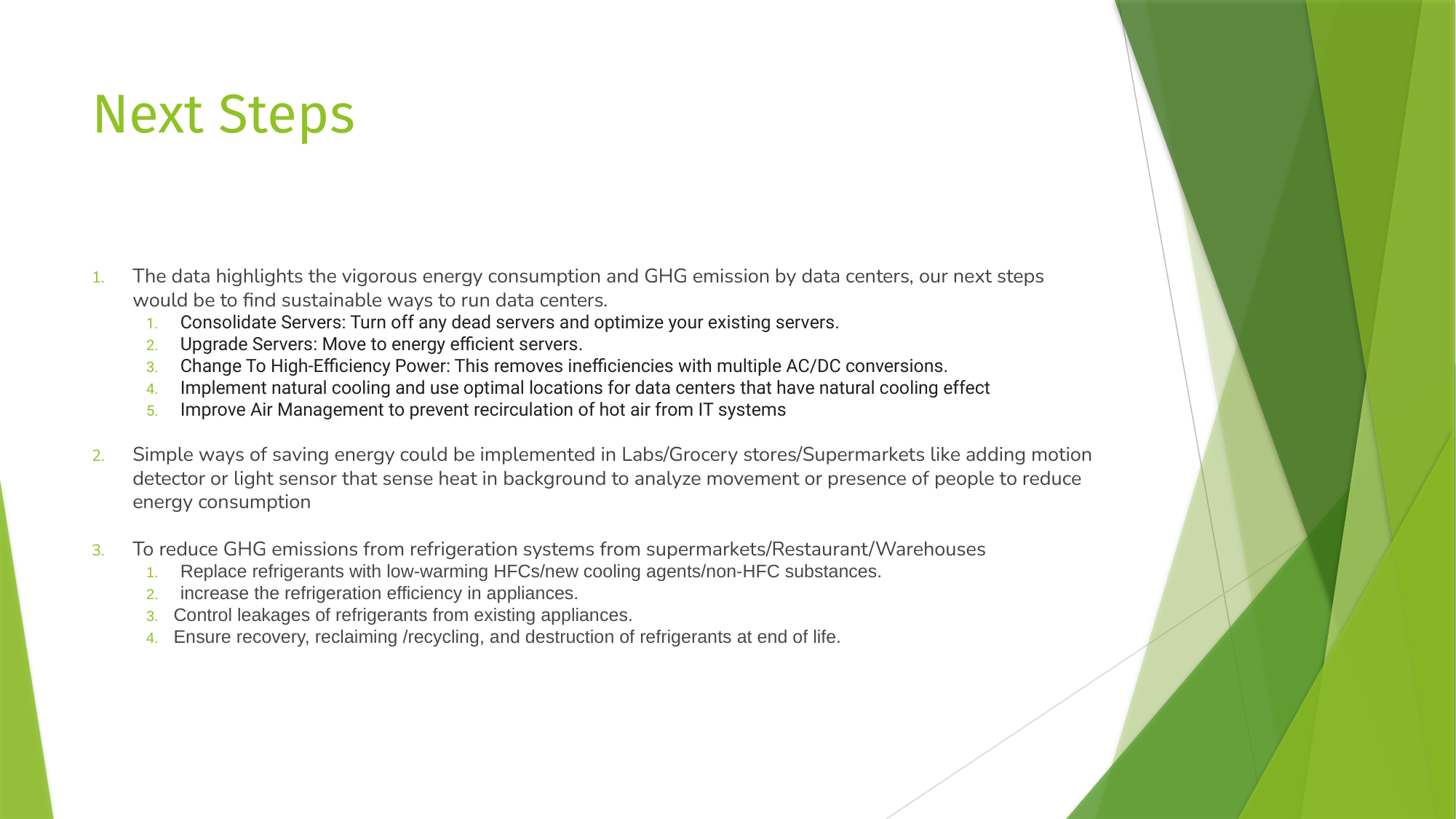

# Next Steps
The data highlights the vigorous energy consumption and GHG emission by data centers, our next steps would be to find sustainable ways to run data centers.
Consolidate Servers: Turn off any dead servers and optimize your existing servers.
Upgrade Servers: Move to energy efficient servers.
Change To High-Efficiency Power: This removes inefficiencies with multiple AC/DC conversions.
Implement natural cooling and use optimal locations for data centers that have natural cooling effect
Improve Air Management to prevent recirculation of hot air from IT systems

Simple ways of saving energy could be implemented in Labs/Grocery stores/Supermarkets like adding motion detector or light sensor that sense heat in background to analyze movement or presence of people to reduce energy consumption

To reduce GHG emissions from refrigeration systems from supermarkets/Restaurant/Warehouses
Replace refrigerants with low-warming HFCs/new cooling agents/non-HFC substances.
increase the refrigeration efficiency in appliances.
Control leakages of refrigerants from existing appliances.
Ensure recovery, reclaiming /recycling, and destruction of refrigerants at end of life.